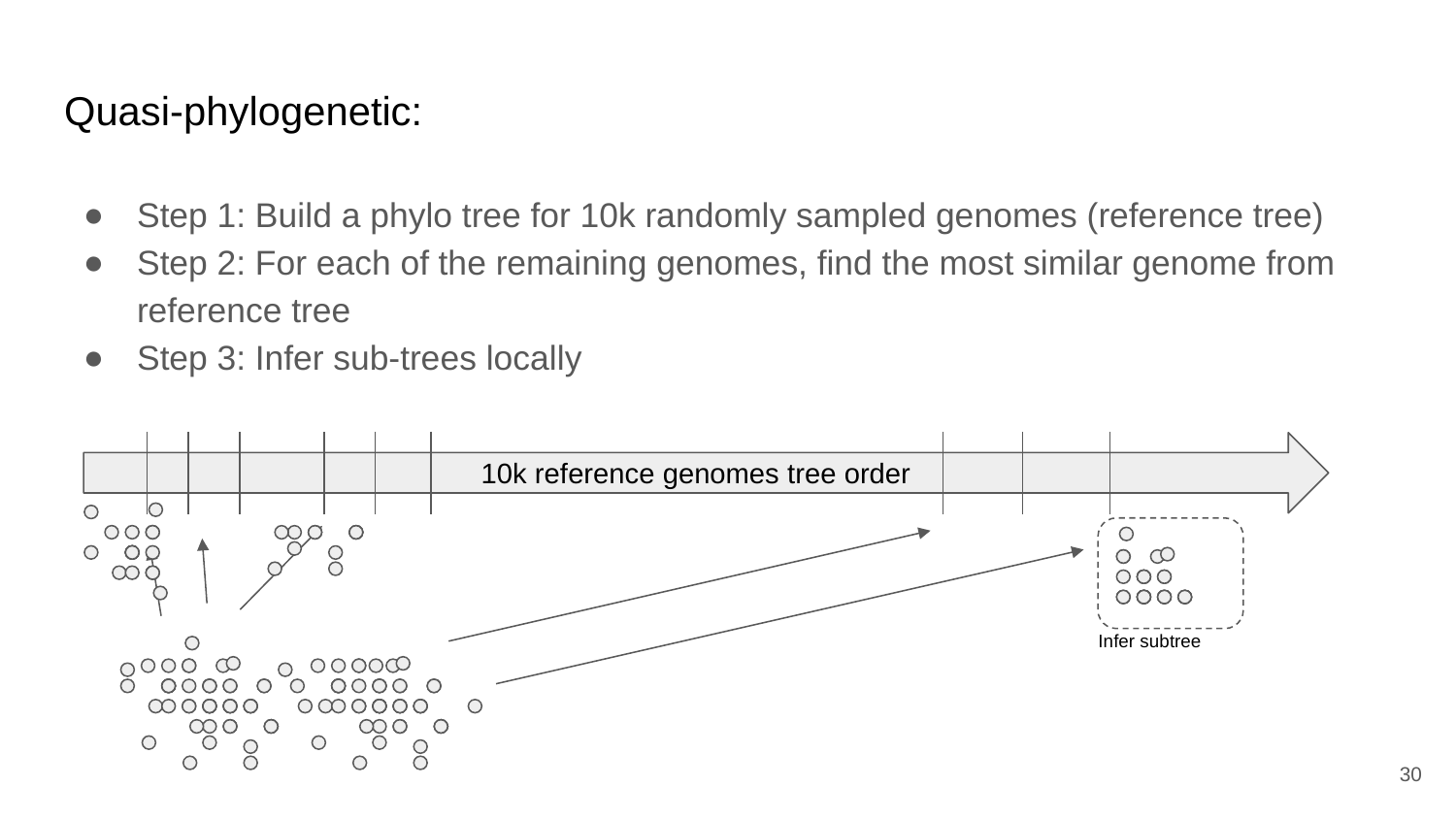

# Quasi-phylogenetic:
Step 1: Build a phylo tree for 10k randomly sampled genomes (reference tree)
Step 2: For each of the remaining genomes, find the most similar genome from reference tree
Step 3: Infer sub-trees locally
10k reference genomes tree order

Infer subtree

30